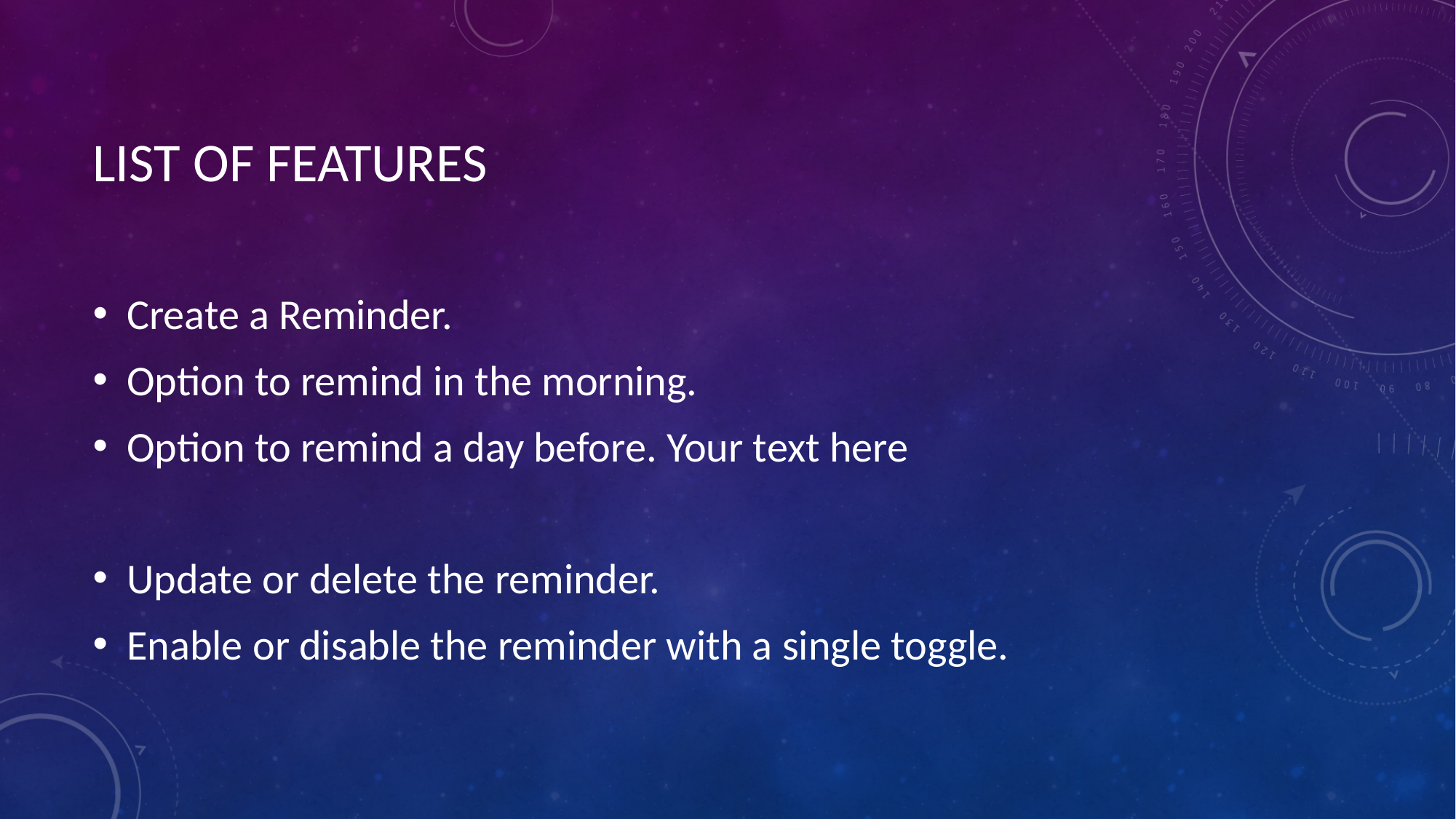

# List of Features
Create a Reminder.
Option to remind in the morning.
Option to remind a day before. Your text here

Update or delete the reminder.
Enable or disable the reminder with a single toggle.